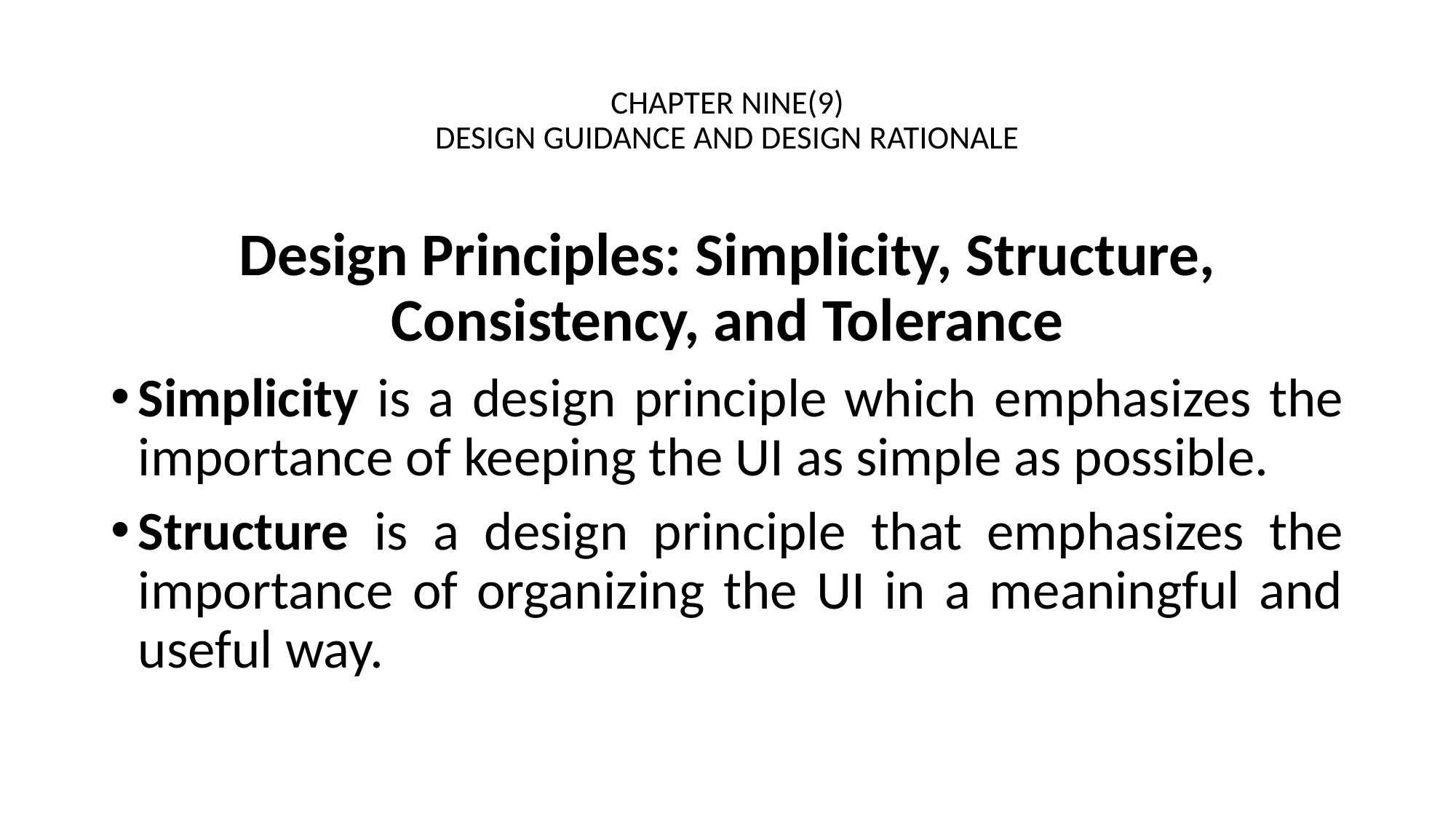

# CHAPTER NINE(9) DESIGN GUIDANCE AND DESIGN RATIONALE
Design Principles: Simplicity, Structure, Consistency, and Tolerance
Simplicity is a design principle which emphasizes the importance of keeping the UI as simple as possible.
Structure is a design principle that emphasizes the importance of organizing the UI in a meaningful and useful way.